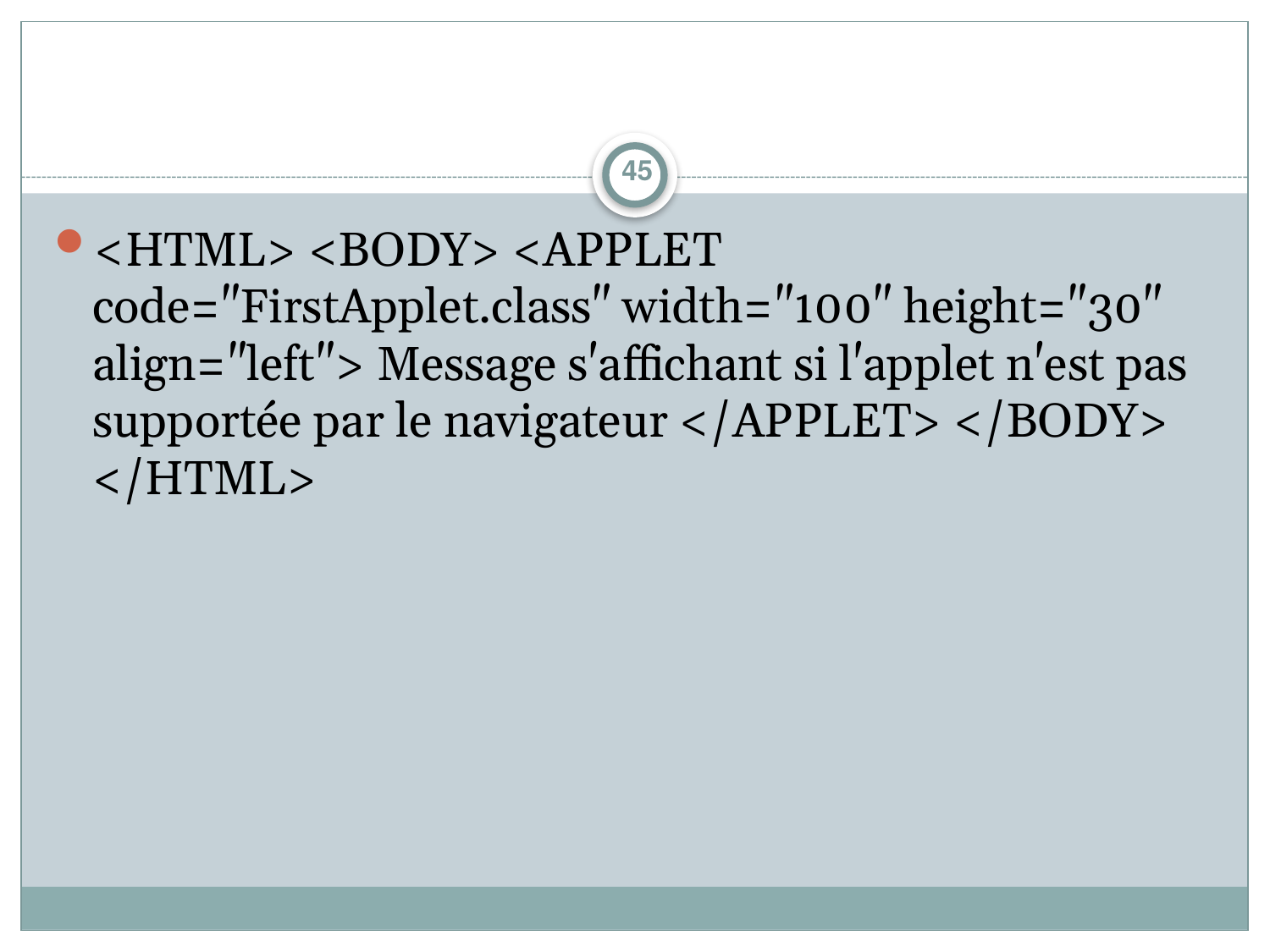

#
45
<HTML> <BODY> <APPLET code="FirstApplet.class" width="100" height="30" align="left"> Message s'affichant si l'applet n'est pas supportée par le navigateur </APPLET> </BODY> </HTML>